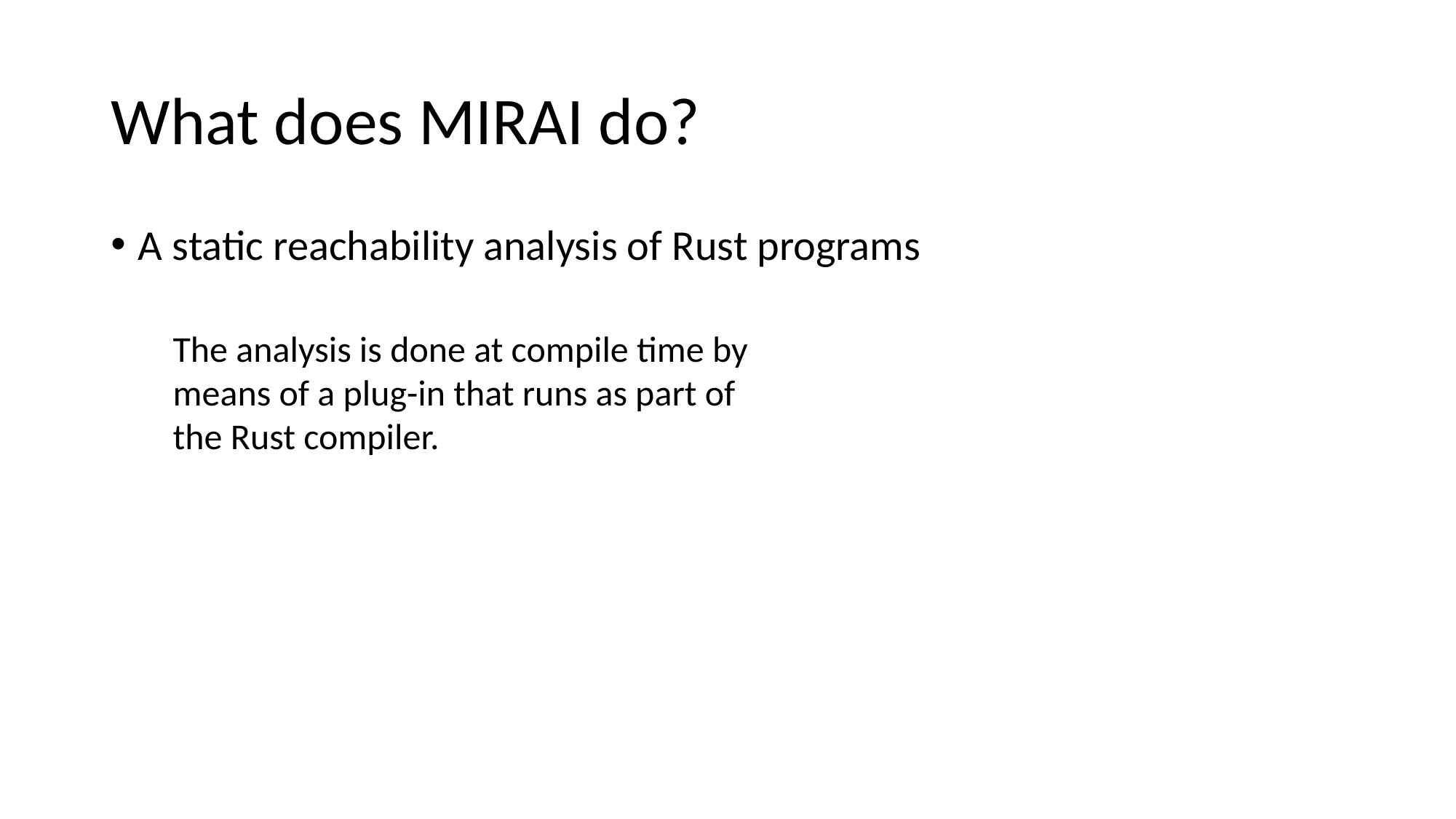

# What does MIRAI do?
A static reachability analysis of Rust programs
The analysis is done at compile time by means of a plug-in that runs as part of the Rust compiler.